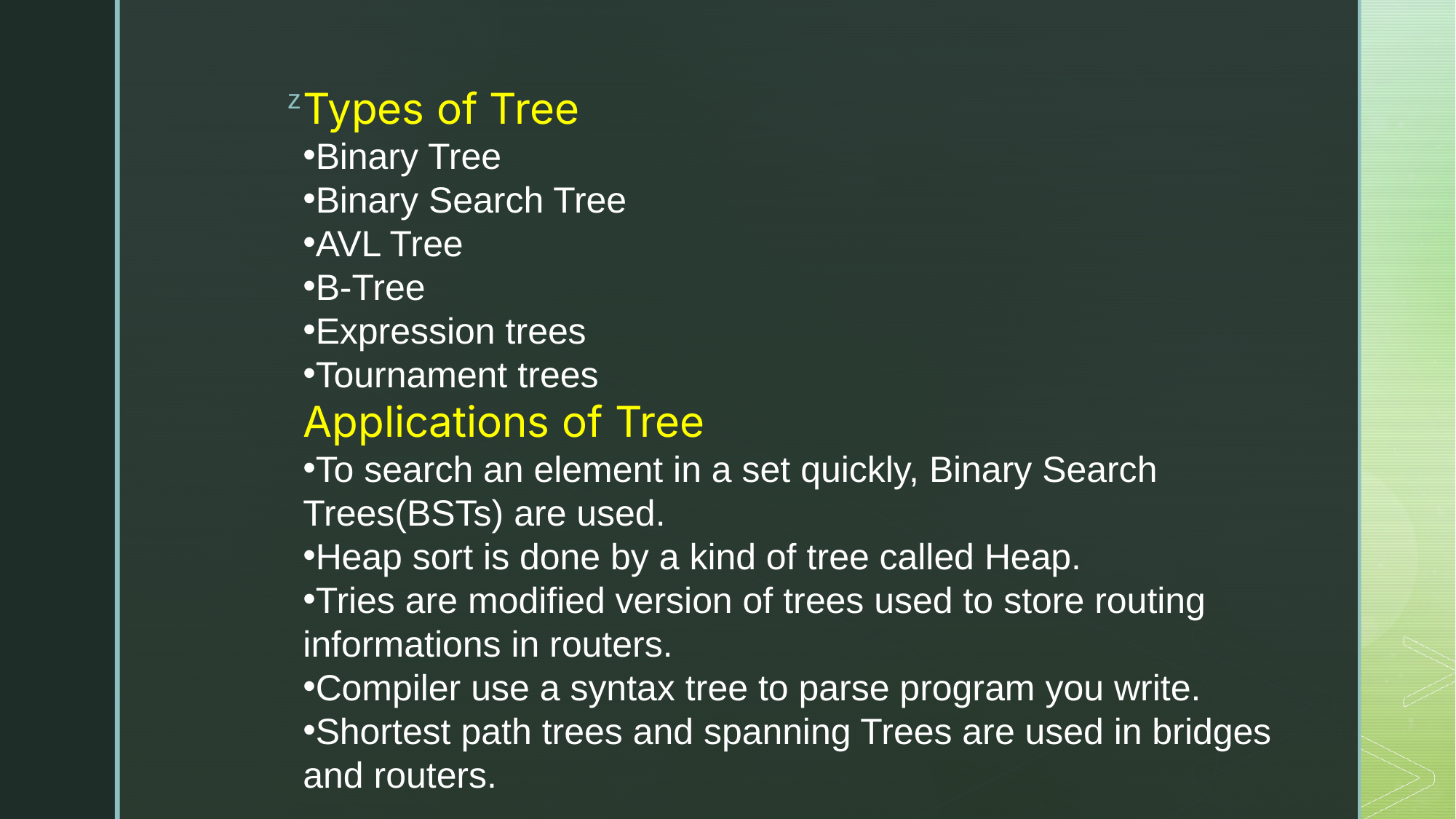

Types of Tree
Binary Tree
Binary Search Tree
AVL Tree
B-Tree
Expression trees
Tournament trees
Applications of Tree
To search an element in a set quickly, Binary Search Trees(BSTs) are used.
Heap sort is done by a kind of tree called Heap.
Tries are modified version of trees used to store routing informations in routers.
Compiler use a syntax tree to parse program you write.
Shortest path trees and spanning Trees are used in bridges and routers.